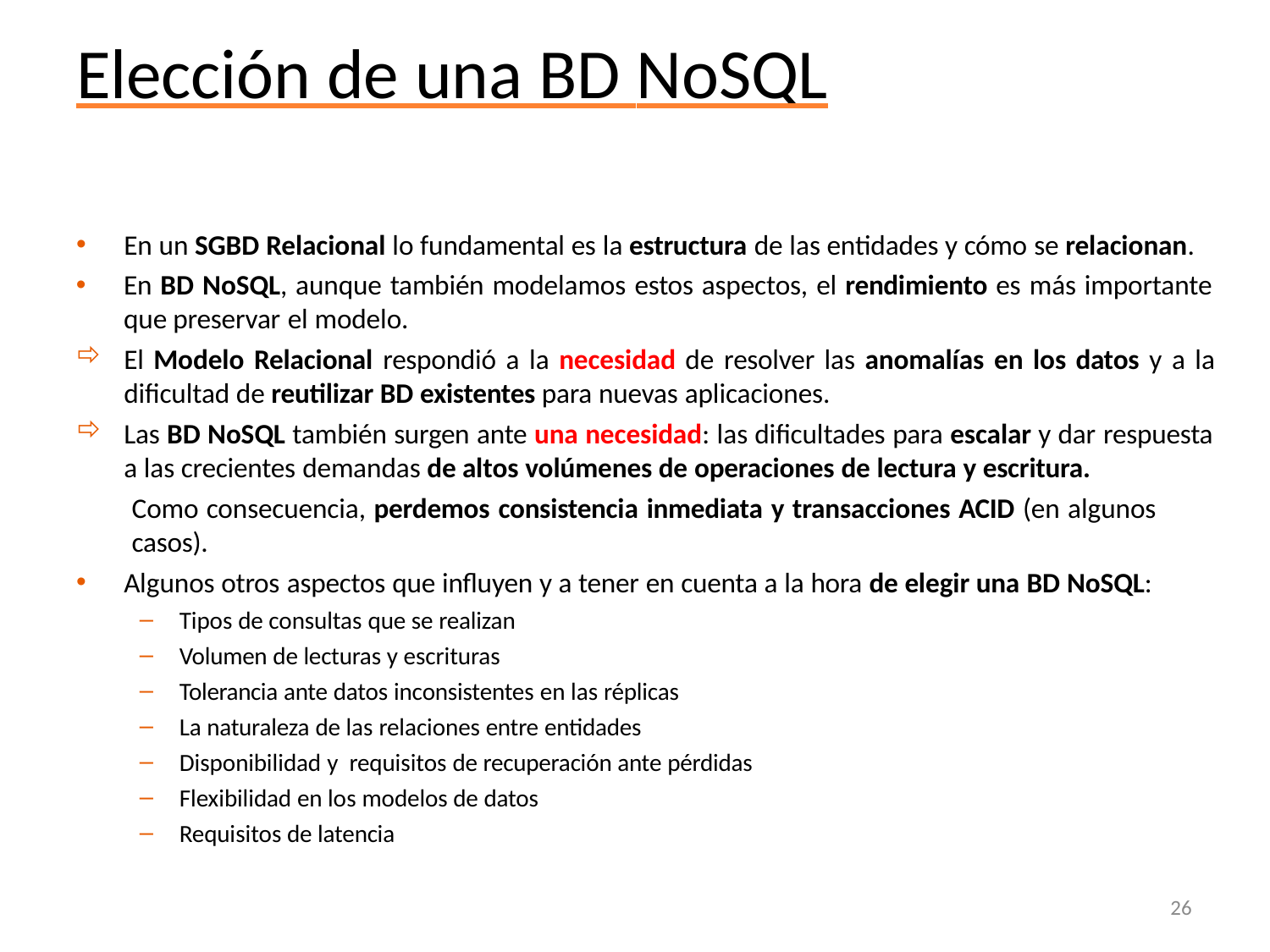

# Elección de una BD NoSQL
En un SGBD Relacional lo fundamental es la estructura de las entidades y cómo se relacionan.
En BD NoSQL, aunque también modelamos estos aspectos, el rendimiento es más importante  que preservar el modelo.
El Modelo Relacional respondió a la necesidad de resolver las anomalías en los datos y a la  dificultad de reutilizar BD existentes para nuevas aplicaciones.
Las BD NoSQL también surgen ante una necesidad: las dificultades para escalar y dar respuesta  a las crecientes demandas de altos volúmenes de operaciones de lectura y escritura.
Como consecuencia, perdemos consistencia inmediata y transacciones ACID (en algunos  casos).
Algunos otros aspectos que influyen y a tener en cuenta a la hora de elegir una BD NoSQL:
Tipos de consultas que se realizan
Volumen de lecturas y escrituras
Tolerancia ante datos inconsistentes en las réplicas
La naturaleza de las relaciones entre entidades
Disponibilidad y requisitos de recuperación ante pérdidas
Flexibilidad en los modelos de datos
Requisitos de latencia

26